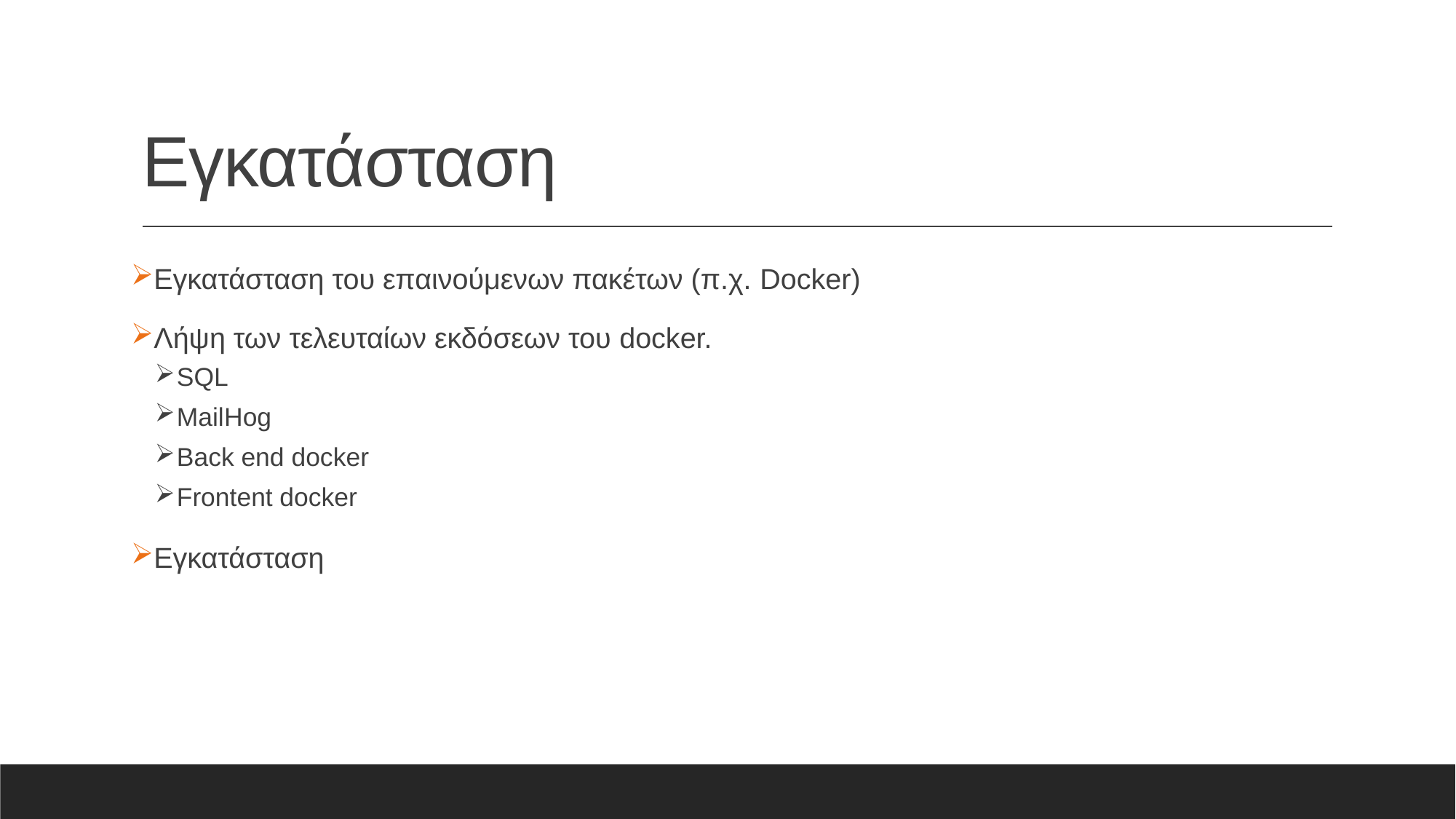

# Εγκατάσταση
Εγκατάσταση του επαινούμενων πακέτων (π.χ. Docker)
Λήψη των τελευταίων εκδόσεων του docker.
SQL
MailHog
Back end docker
Frontent docker
Εγκατάσταση